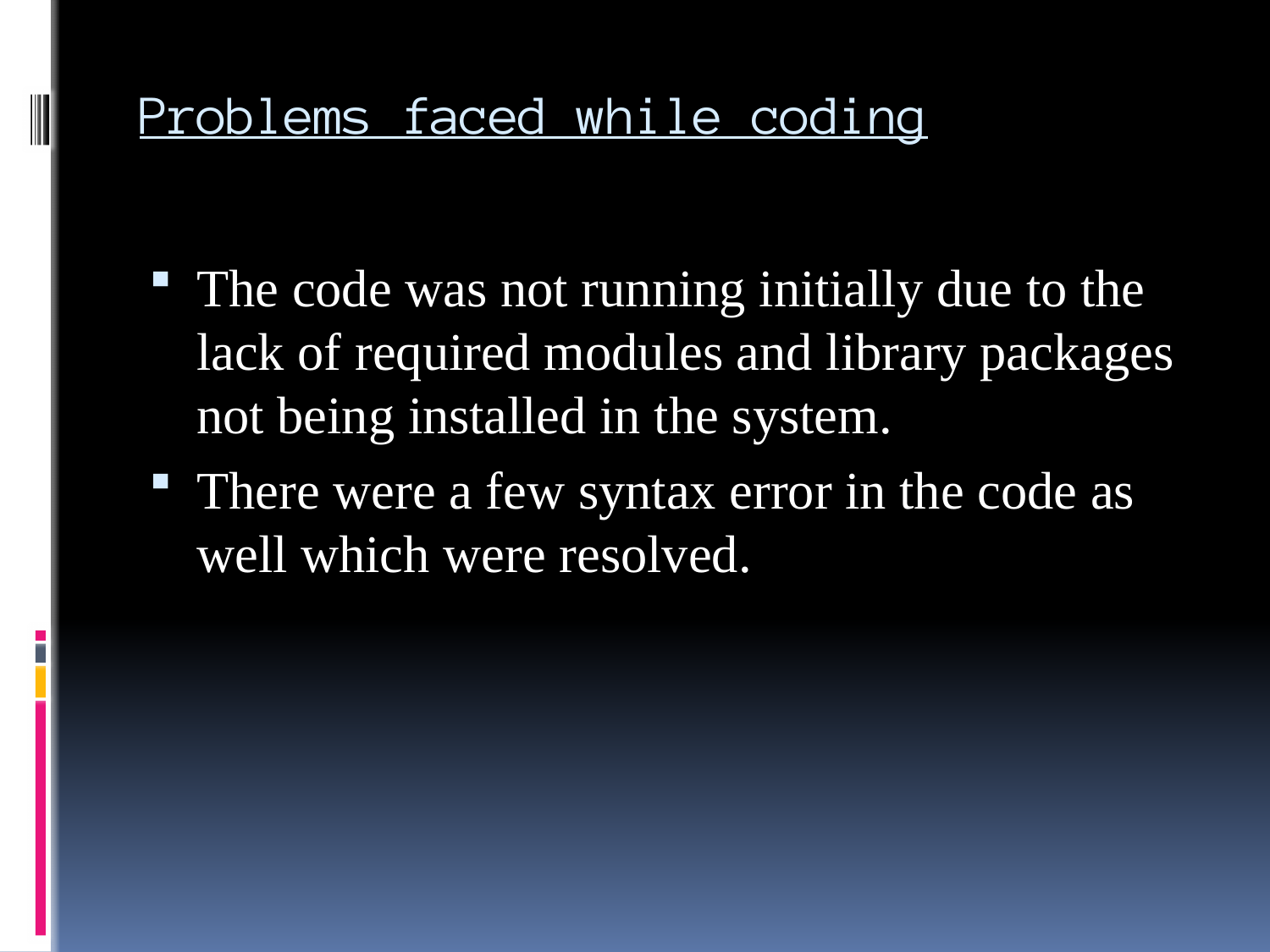

# Problems faced while coding
The code was not running initially due to the lack of required modules and library packages not being installed in the system.
There were a few syntax error in the code as well which were resolved.